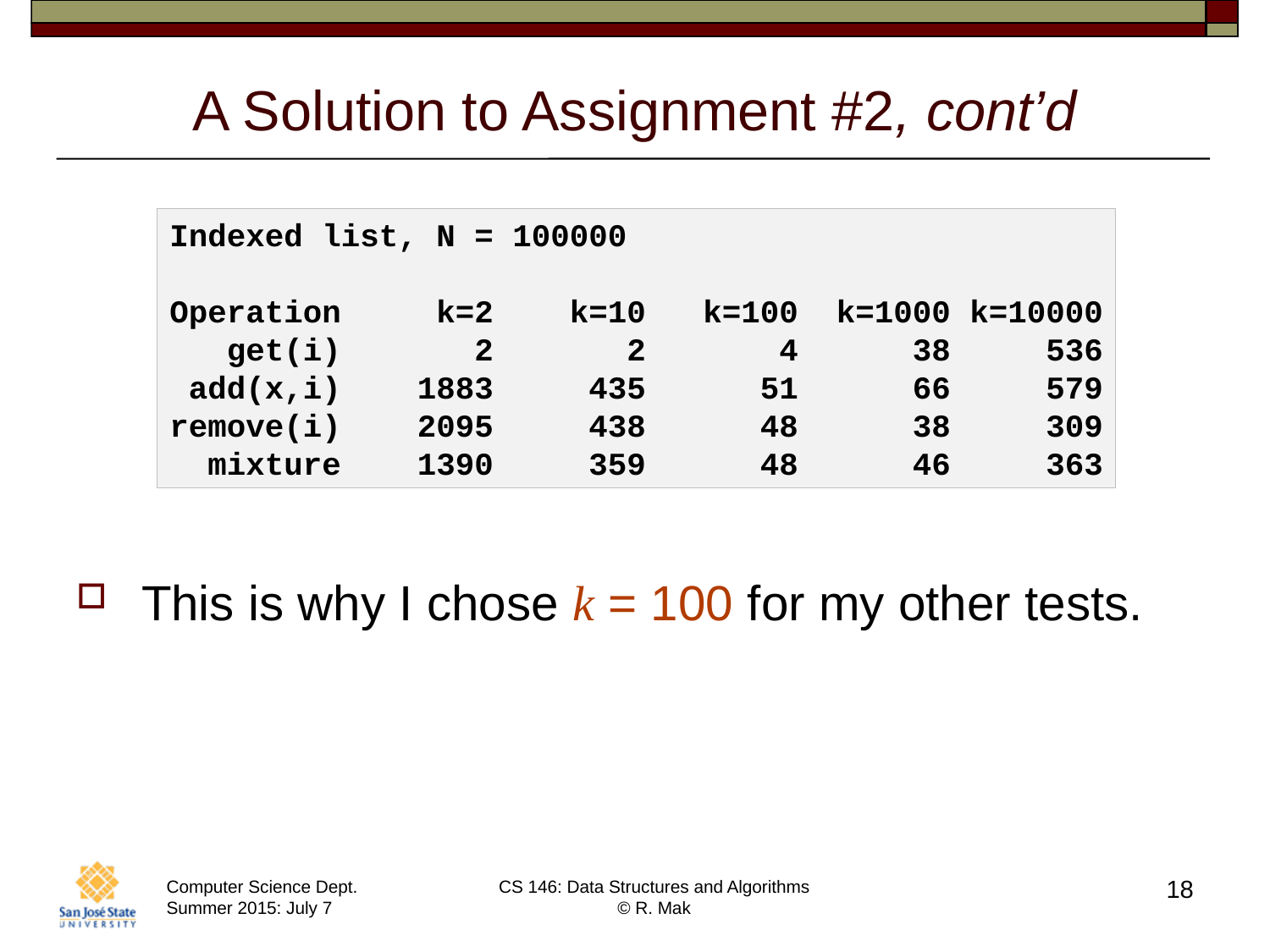

# A Solution to Assignment #2, cont’d
Indexed list, N = 100000

Operation     k=2    k=10   k=100  k=1000 k=10000
   get(i)       2       2       4      38     536
 add(x,i)    1883     435      51      66     579
remove(i)    2095     438      48      38     309
  mixture    1390     359      48      46     363
This is why I chose k = 100 for my other tests.
18